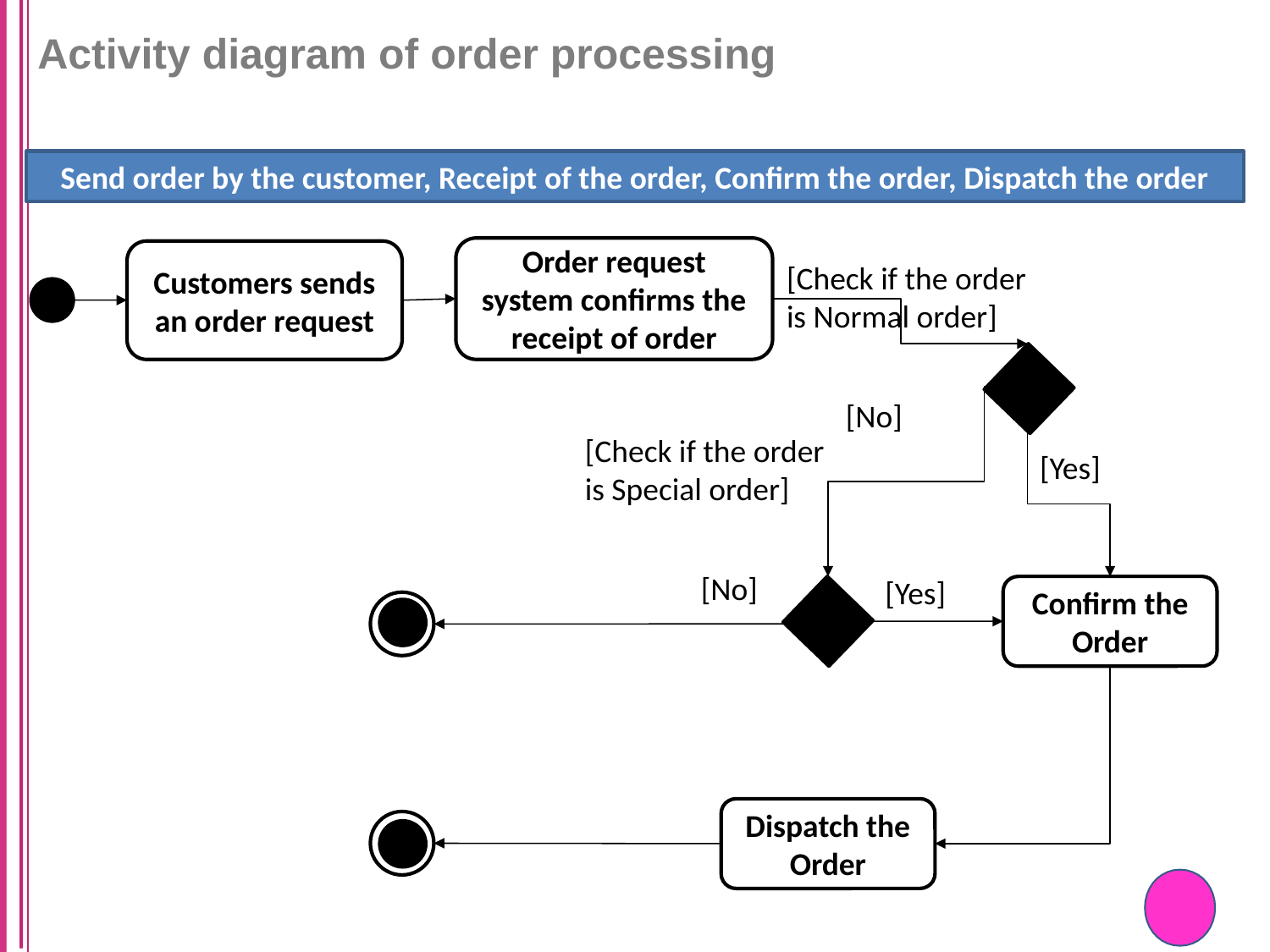

# Activity diagram of order processing
Send order by the customer, Receipt of the order, Confirm the order, Dispatch the order
Order request system confirms the receipt of order
Customers sends an order request
[Check if the order
is Normal order]

[No]
[Check if the order
is Special order]
[Yes]
[No]
[Yes]
Confirm the Order

Dispatch the Order